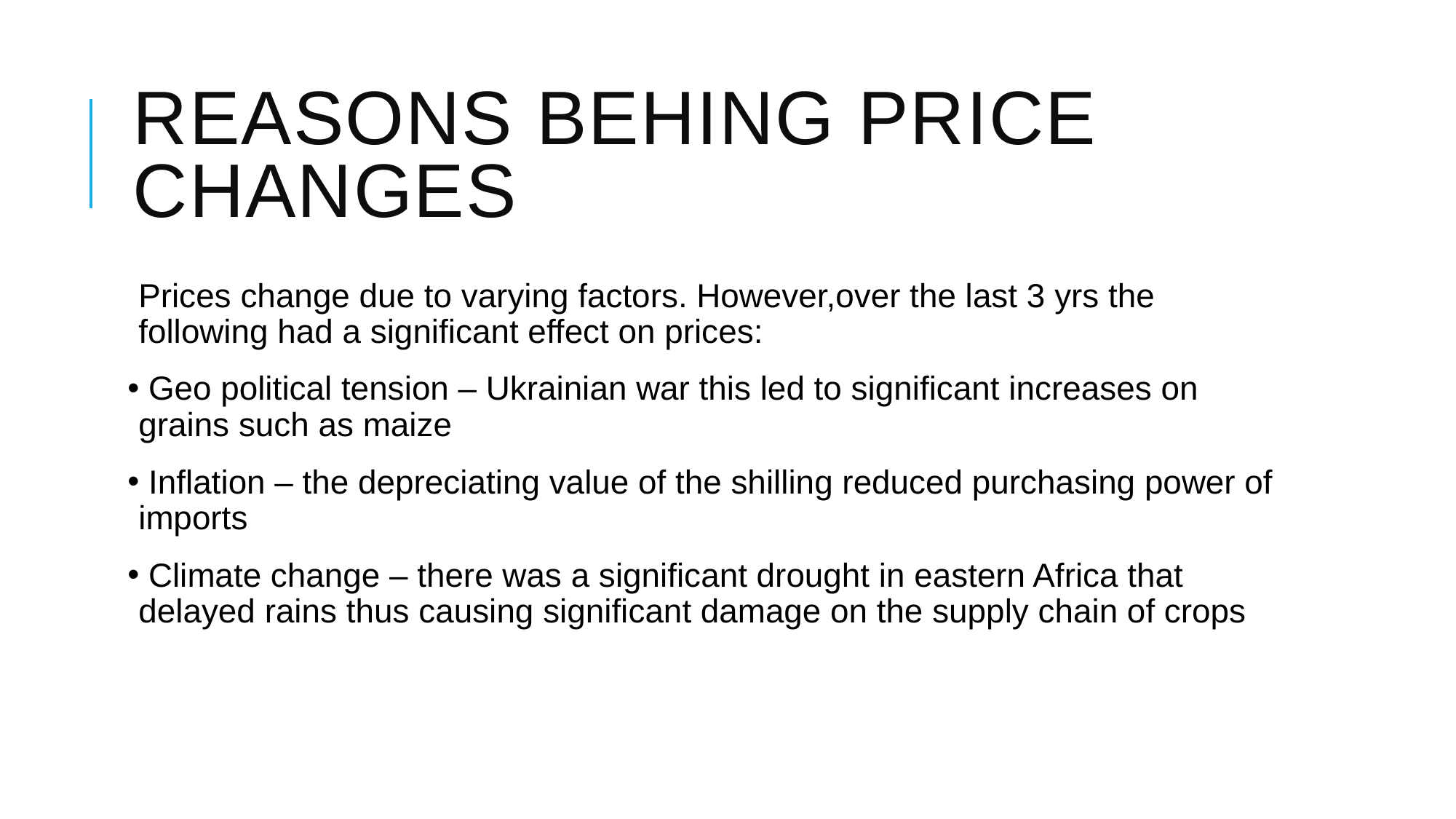

# Reasons BEHING PRICE CHANGES
Prices change due to varying factors. However,over the last 3 yrs the following had a significant effect on prices:
 Geo political tension – Ukrainian war this led to significant increases on grains such as maize
 Inflation – the depreciating value of the shilling reduced purchasing power of imports
 Climate change – there was a significant drought in eastern Africa that delayed rains thus causing significant damage on the supply chain of crops